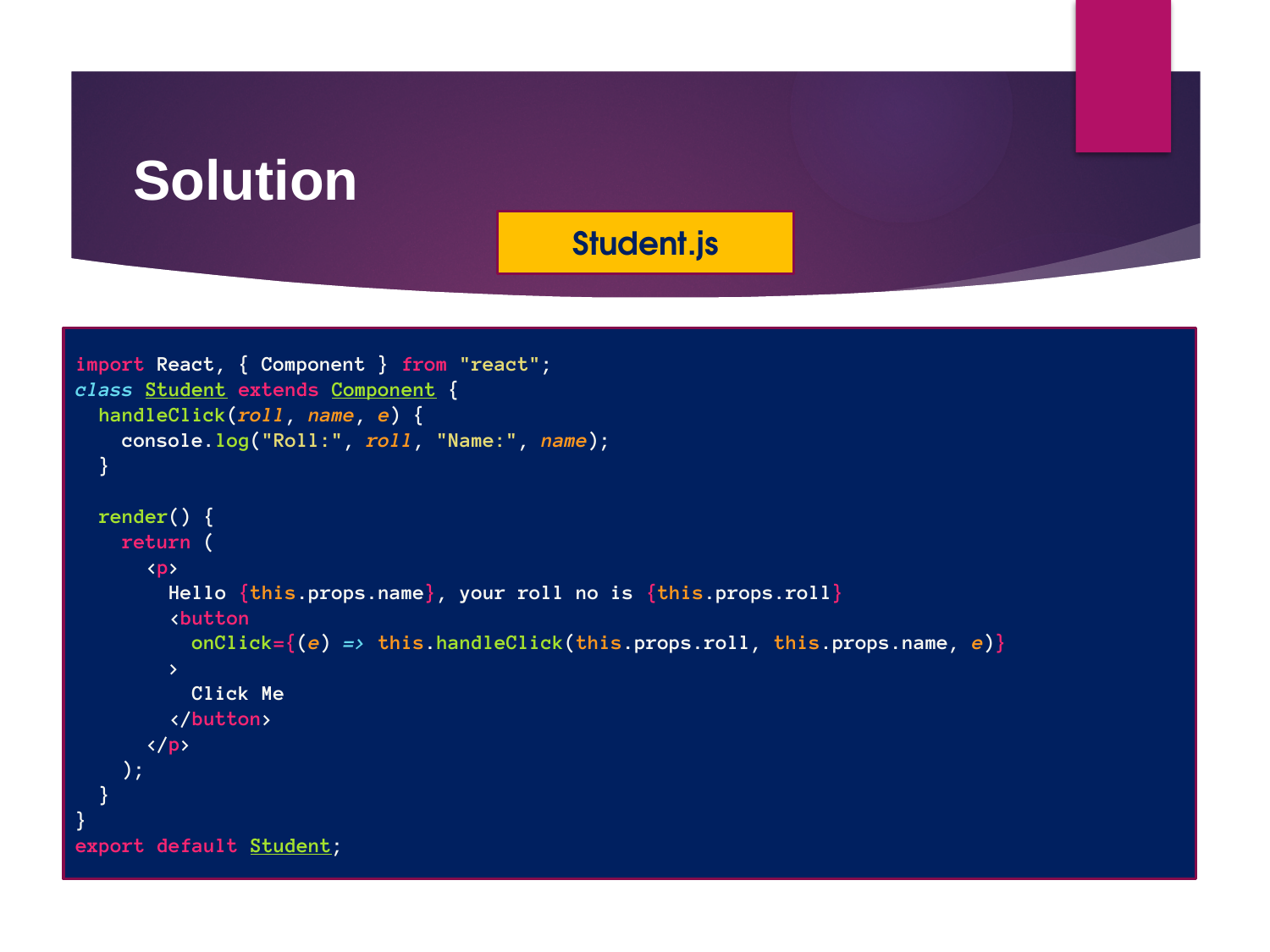

#
Solution
Student.js
import React, { Component } from "react";
class Student extends Component {
  handleClick(roll, name, e) {
    console.log("Roll:", roll, "Name:", name);
  }
  render() {
    return (
      <p>
        Hello {this.props.name}, your roll no is {this.props.roll}
        <button
          onClick={(e) => this.handleClick(this.props.roll, this.props.name, e)}
        >
          Click Me
        </button>
      </p>
    );
  }
}
export default Student;